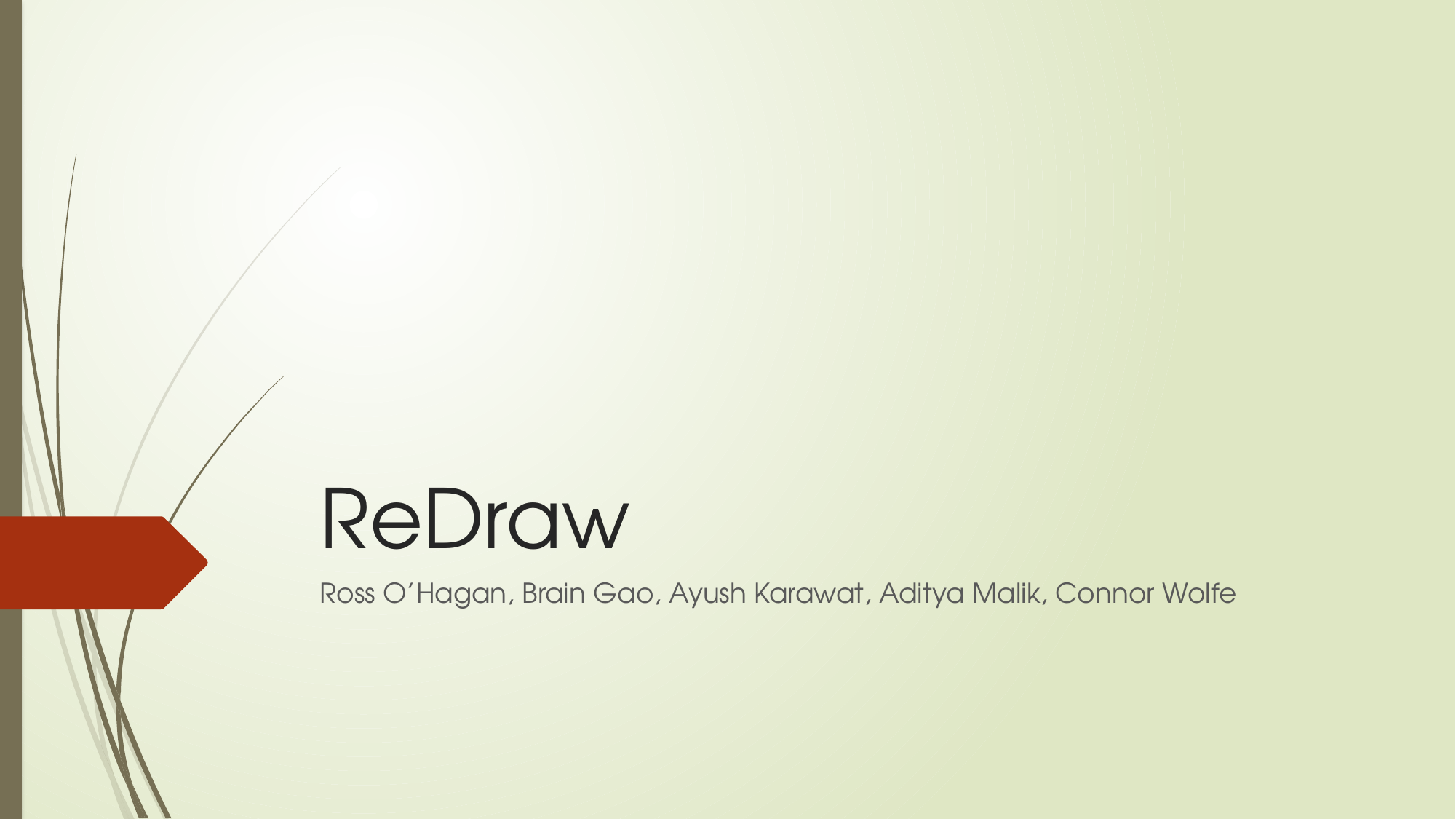

# ReDraw
Ross O’Hagan, Brain Gao, Ayush Karawat, Aditya Malik, Connor Wolfe